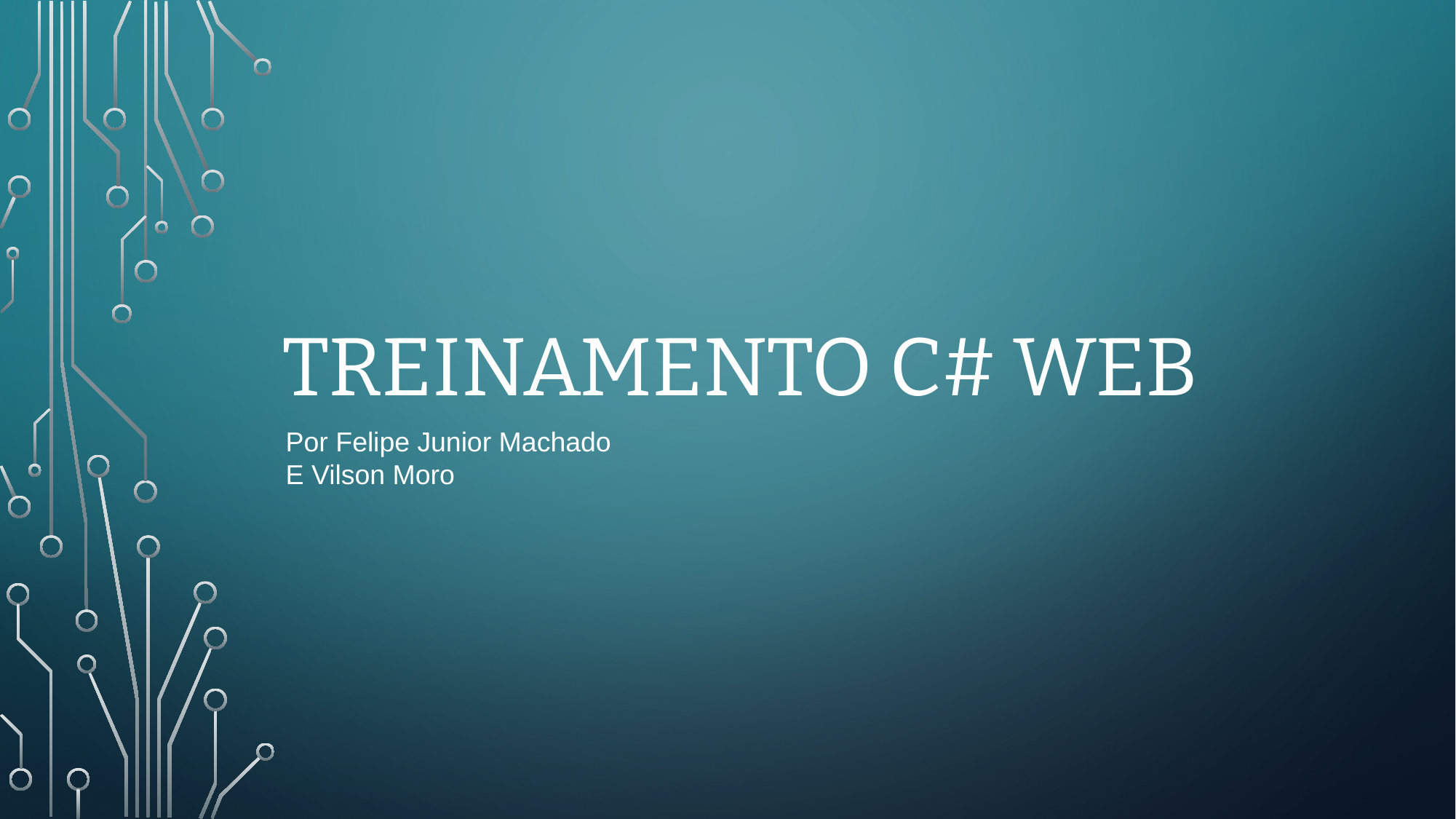

# TREINAMENTO C# WEB
Por Felipe Junior Machado
E Vilson Moro